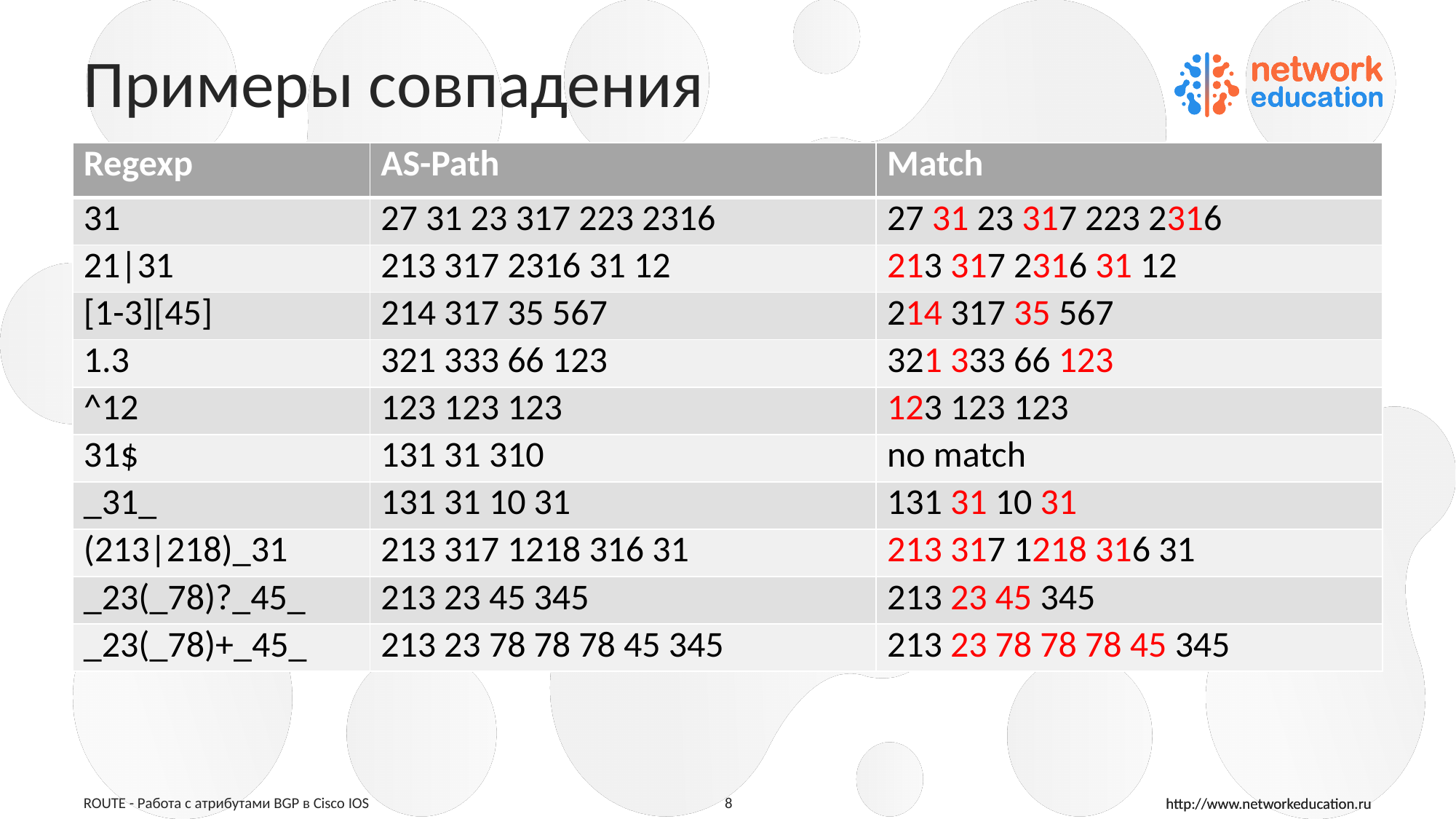

# Примеры совпадения
| Regexp | AS-Path | Match |
| --- | --- | --- |
| 31 | 27 31 23 317 223 2316 | 27 31 23 317 223 2316 |
| 21|31 | 213 317 2316 31 12 | 213 317 2316 31 12 |
| [1-3][45] | 214 317 35 567 | 214 317 35 567 |
| 1.3 | 321 333 66 123 | 321 333 66 123 |
| ^12 | 123 123 123 | 123 123 123 |
| 31$ | 131 31 310 | no match |
| \_31\_ | 131 31 10 31 | 131 31 10 31 |
| (213|218)\_31 | 213 317 1218 316 31 | 213 317 1218 316 31 |
| \_23(\_78)?\_45\_ | 213 23 45 345 | 213 23 45 345 |
| \_23(\_78)+\_45\_ | 213 23 78 78 78 45 345 | 213 23 78 78 78 45 345 |
ROUTE - Работа с атрибутами BGP в Cisco IOS